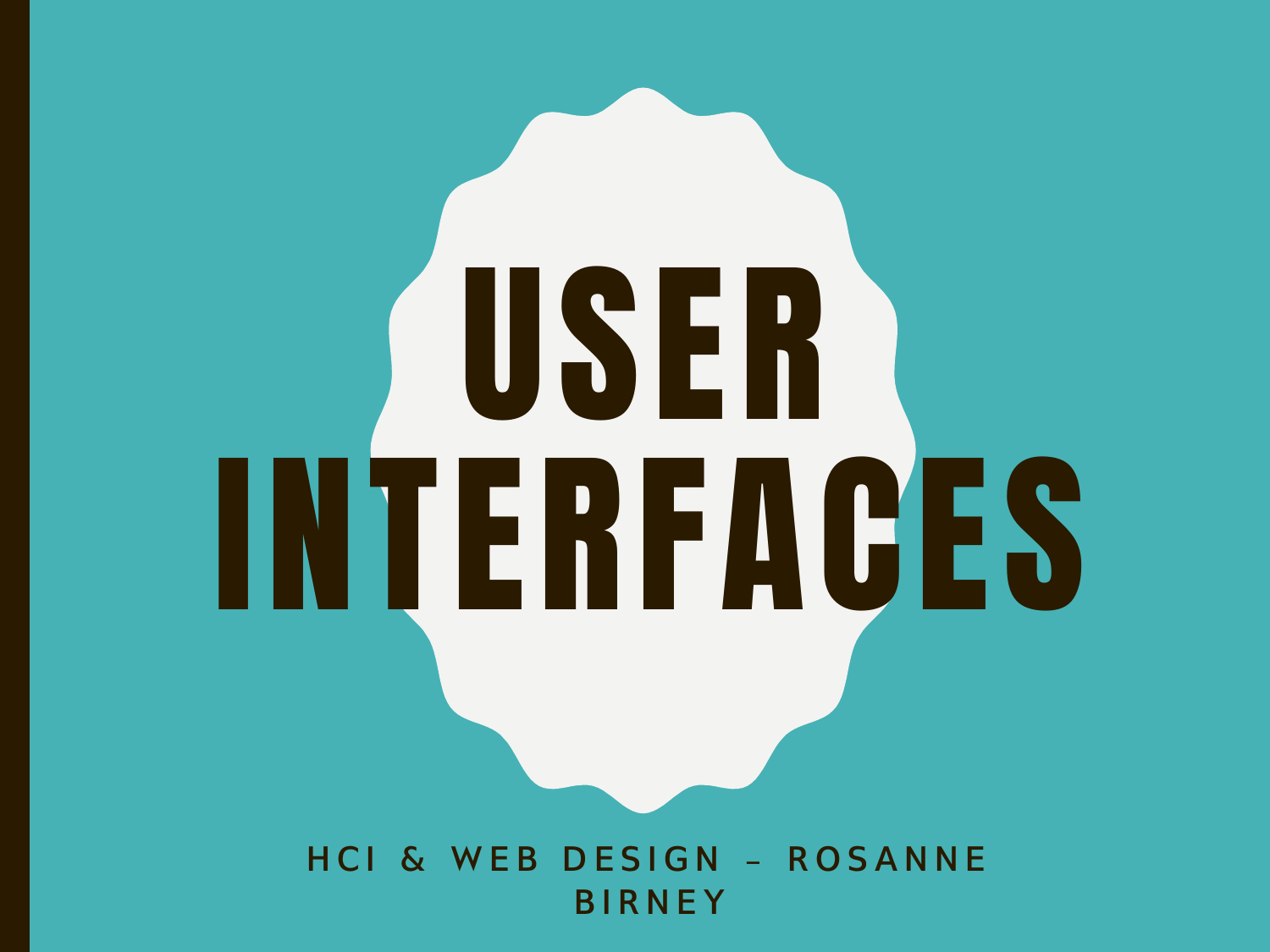

# user interfaces

HCI & Web Design – Rosanne Birney